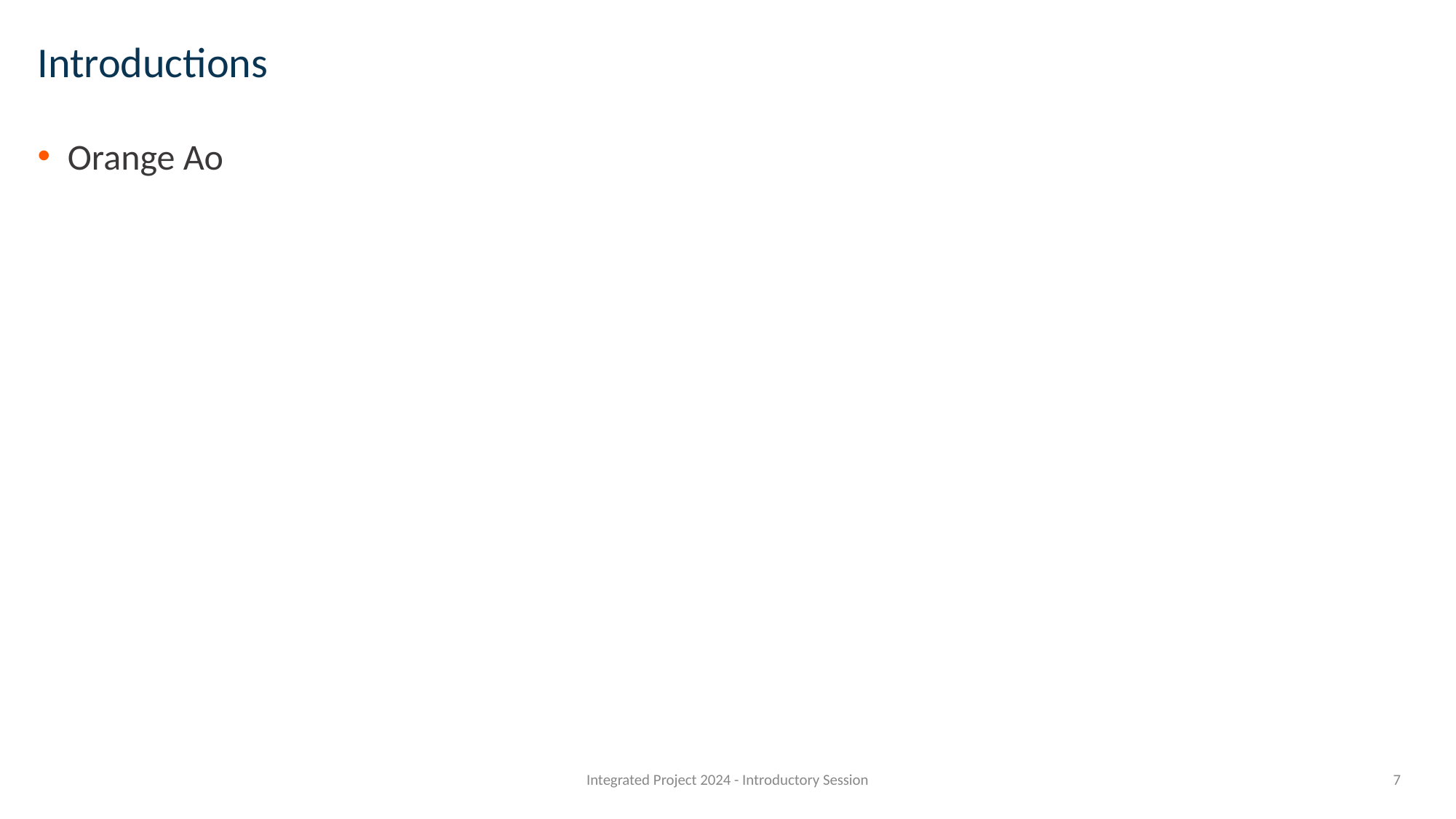

# Introductions
Orange Ao
7
Integrated Project 2024 - Introductory Session